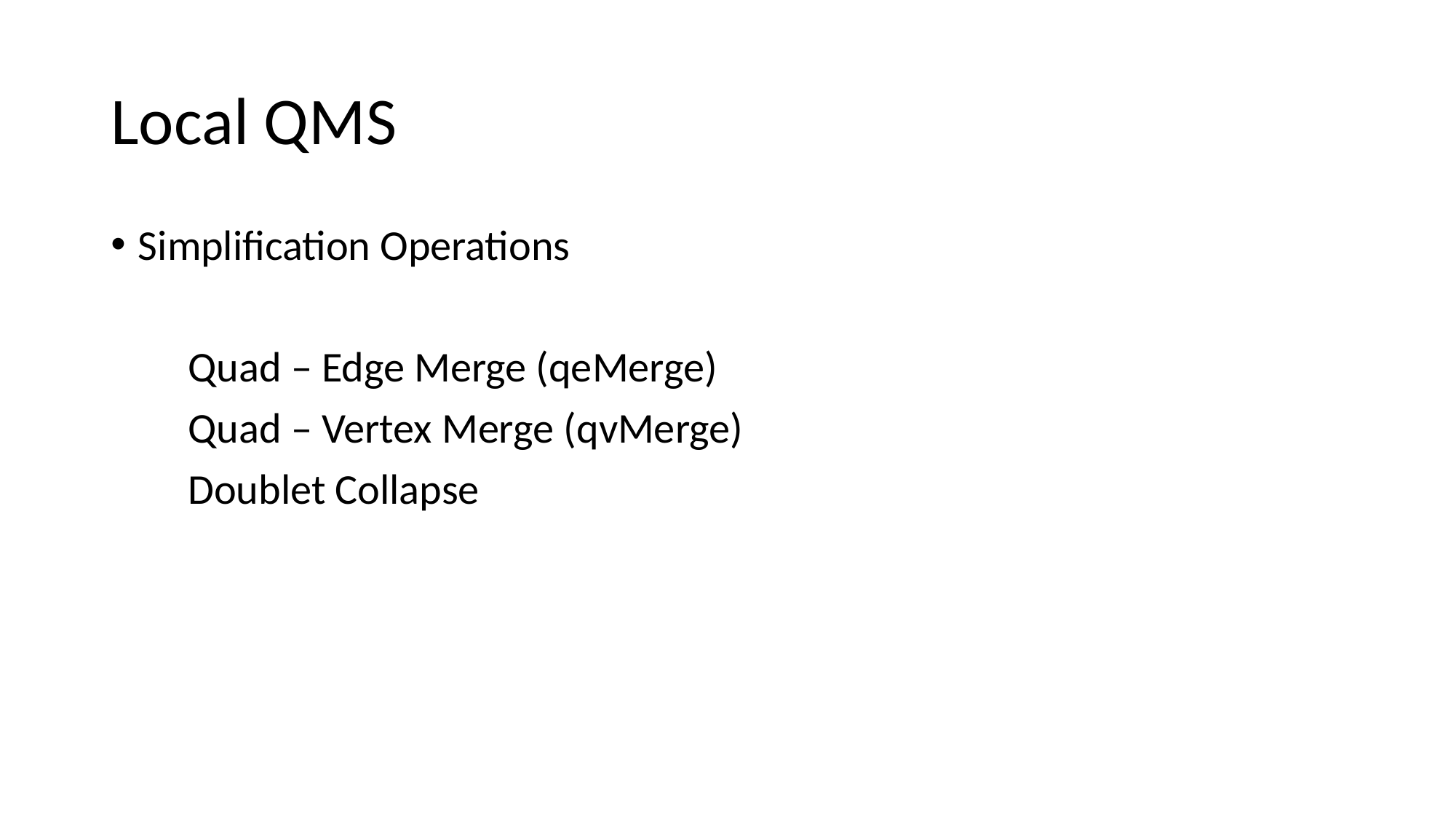

# Local QMS
Simplification Operations

        Quad – Edge Merge (qeMerge)
        Quad – Vertex Merge (qvMerge)
        Doublet Collapse